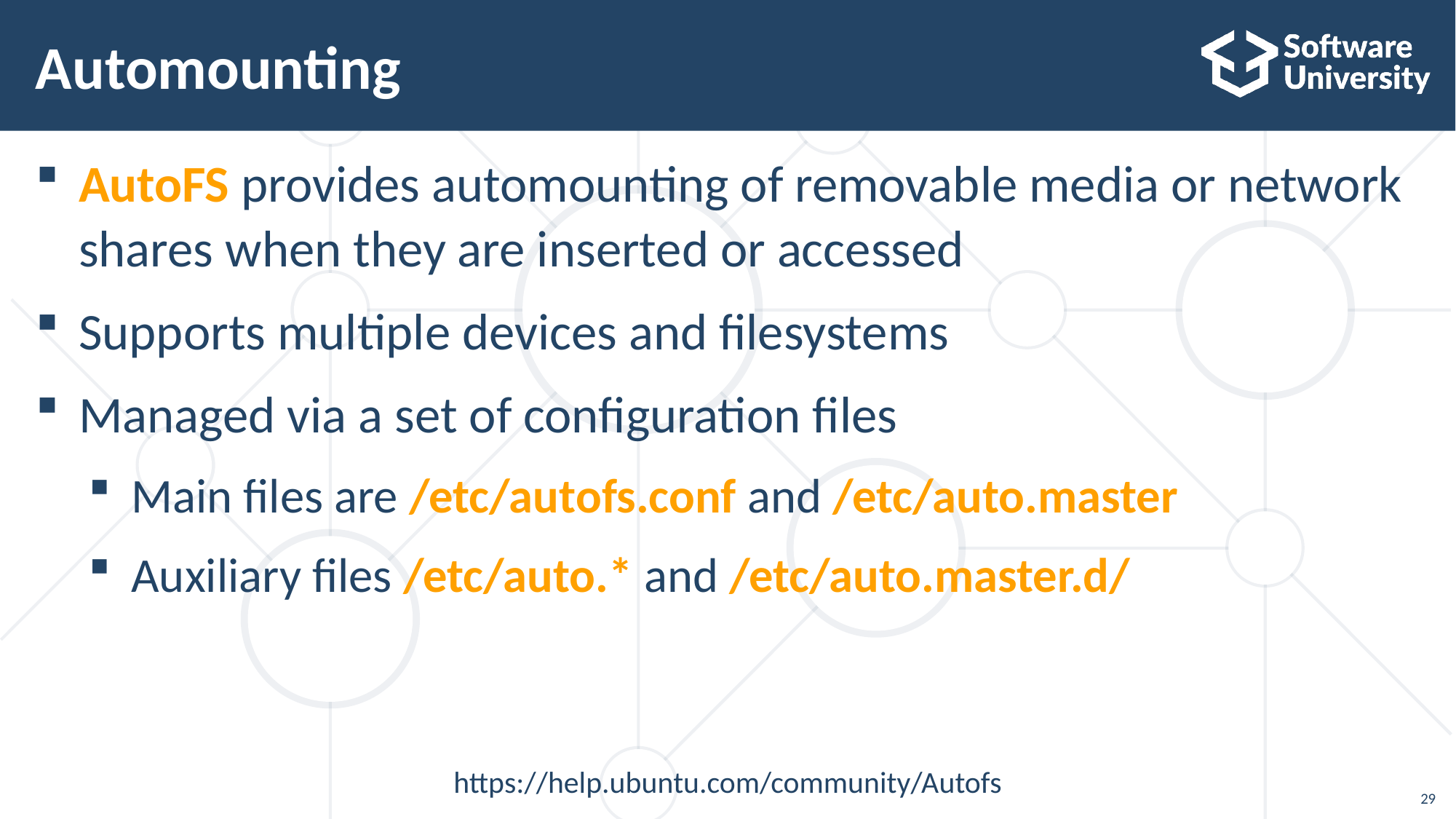

# Automounting
AutoFS provides automounting of removable media or network shares when they are inserted or accessed
Supports multiple devices and filesystems
Managed via a set of configuration files
Main files are /etc/autofs.conf and /etc/auto.master
Auxiliary files /etc/auto.* and /etc/auto.master.d/
https://help.ubuntu.com/community/Autofs
29